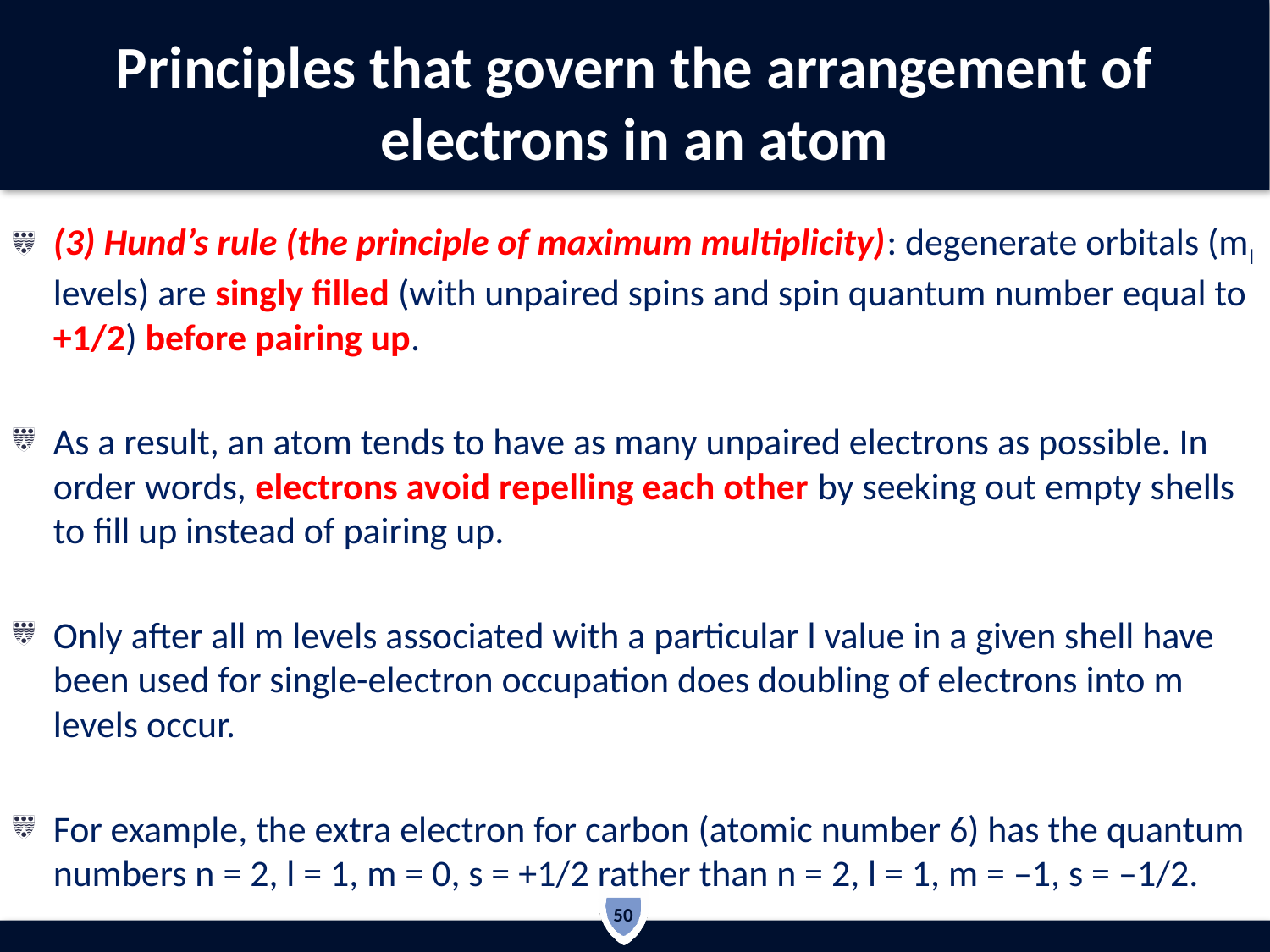

# Principles that govern the arrangement of electrons in an atom
(3) Hund’s rule (the principle of maximum multiplicity): degenerate orbitals (ml levels) are singly filled (with unpaired spins and spin quantum number equal to +1/2) before pairing up.

As a result, an atom tends to have as many unpaired electrons as possible. In order words, electrons avoid repelling each other by seeking out empty shells to fill up instead of pairing up.

Only after all m levels associated with a particular l value in a given shell have been used for single-electron occupation does doubling of electrons into m levels occur.

For example, the extra electron for carbon (atomic number 6) has the quantum numbers n = 2, l = 1, m = 0, s = +1/2 rather than n = 2, l = 1, m = –1, s = –1/2.
50